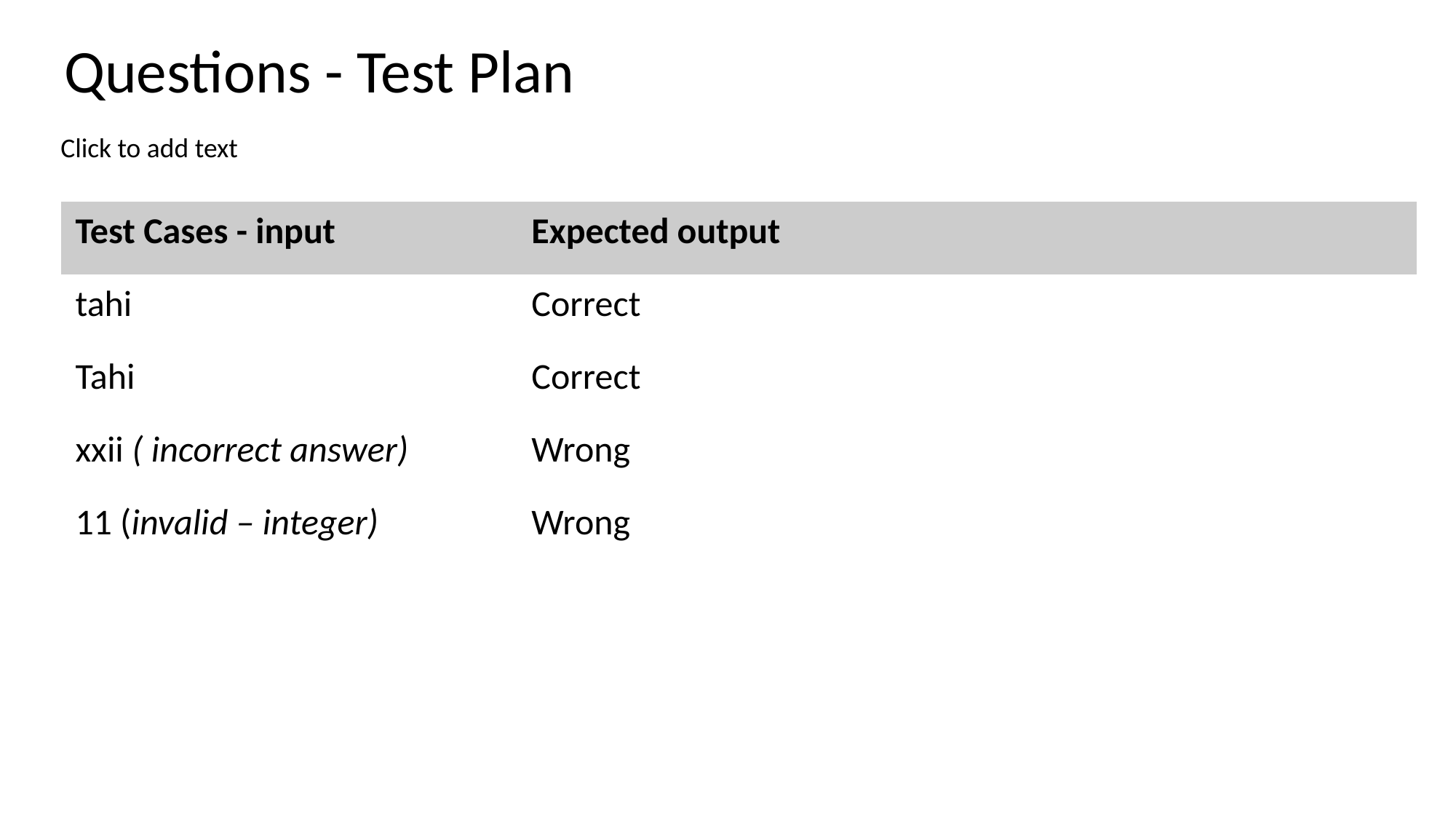

# Questions - Test Plan
Click to add text
| Test Cases - input | Expected output |
| --- | --- |
| tahi | Correct |
| Tahi | Correct |
| xxii ( incorrect answer) | Wrong |
| 11 (invalid – integer) | Wrong |